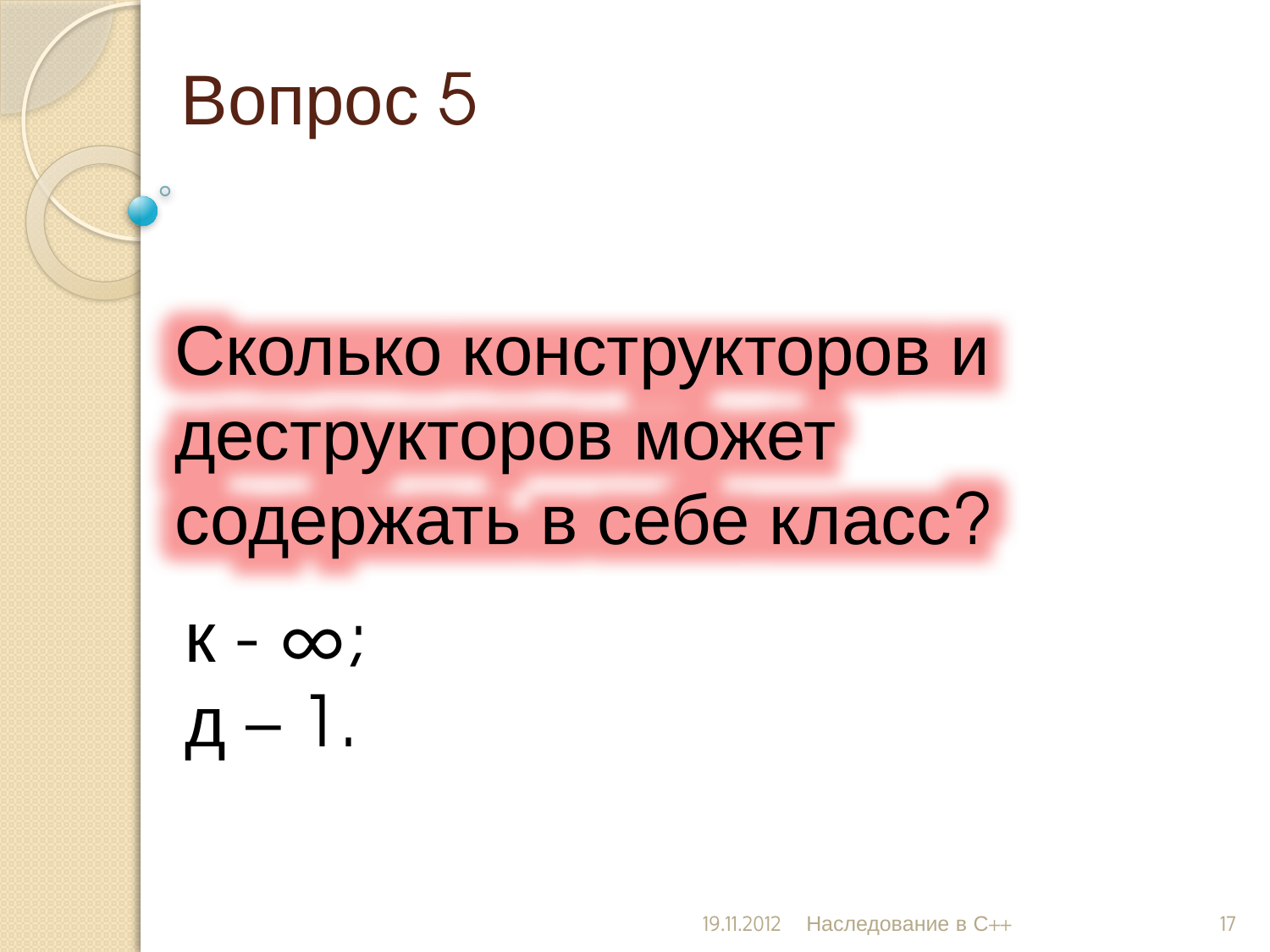

# Вопрос 5
Сколько конструкторов и деструкторов может содержать в себе класс?
к - ∞;
д – 1.
19.11.2012
Наследование в С++
17